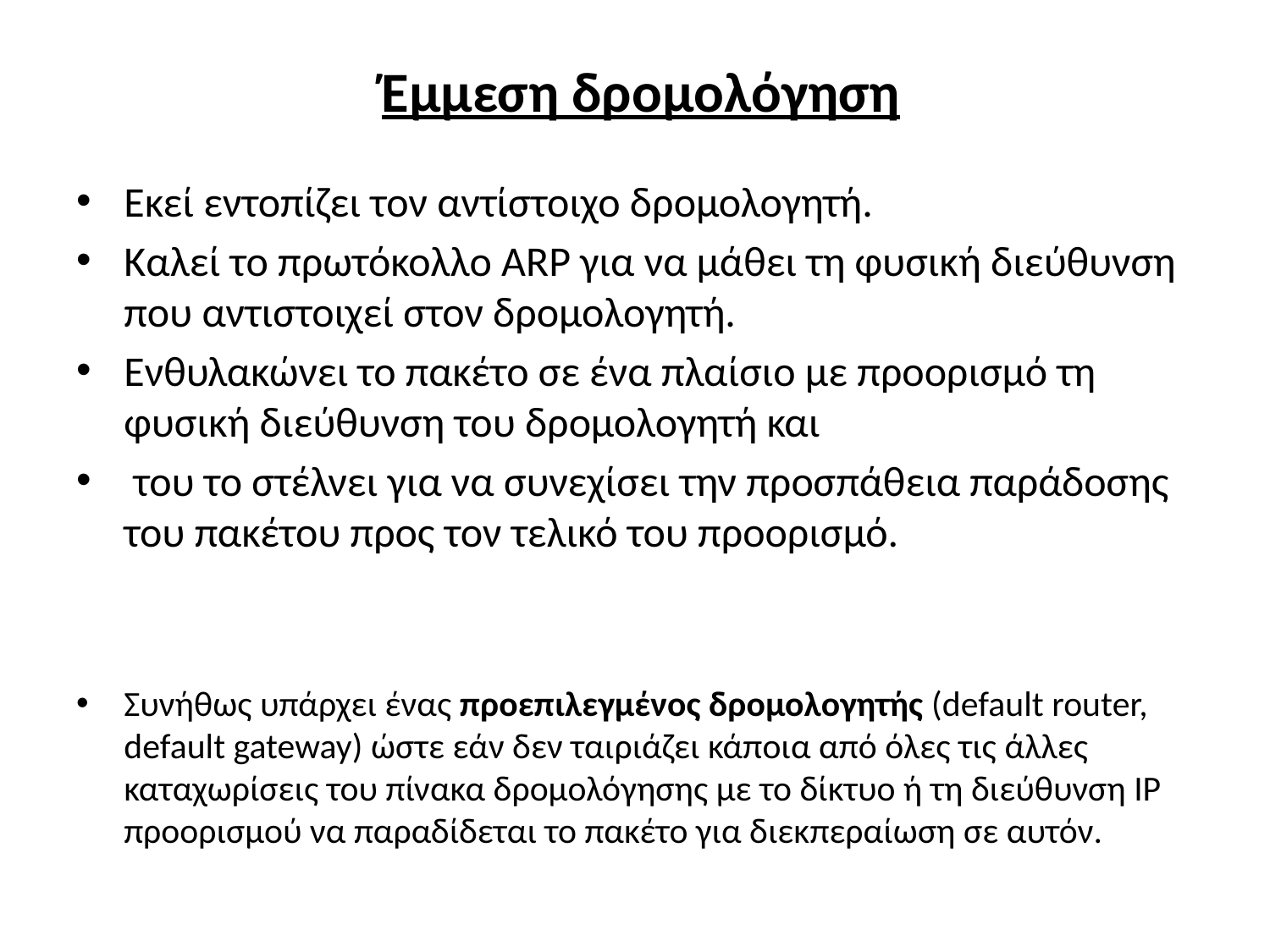

# Έμμεση δρομολόγηση
Εκεί εντοπίζει τον αντίστοιχο δρομολογητή.
Καλεί το πρωτόκολλο ARP για να μάθει τη φυσική διεύθυνση που αντιστοιχεί στον δρομολογητή.
Ενθυλακώνει το πακέτο σε ένα πλαίσιο με προορισμό τη φυσική διεύθυνση του δρομολογητή και
 του το στέλνει για να συνεχίσει την προσπάθεια παράδοσης του πακέτου προς τον τελικό του προορισμό.

Συνήθως υπάρχει ένας προεπιλεγμένος δρομολογητής (default router, default gateway) ώστε εάν δεν ταιριάζει κάποια από όλες τις άλλες καταχωρίσεις του πίνακα δρομολόγησης με το δίκτυο ή τη διεύθυνση IP προορισμού να παραδίδεται το πακέτο για διεκπεραίωση σε αυτόν.